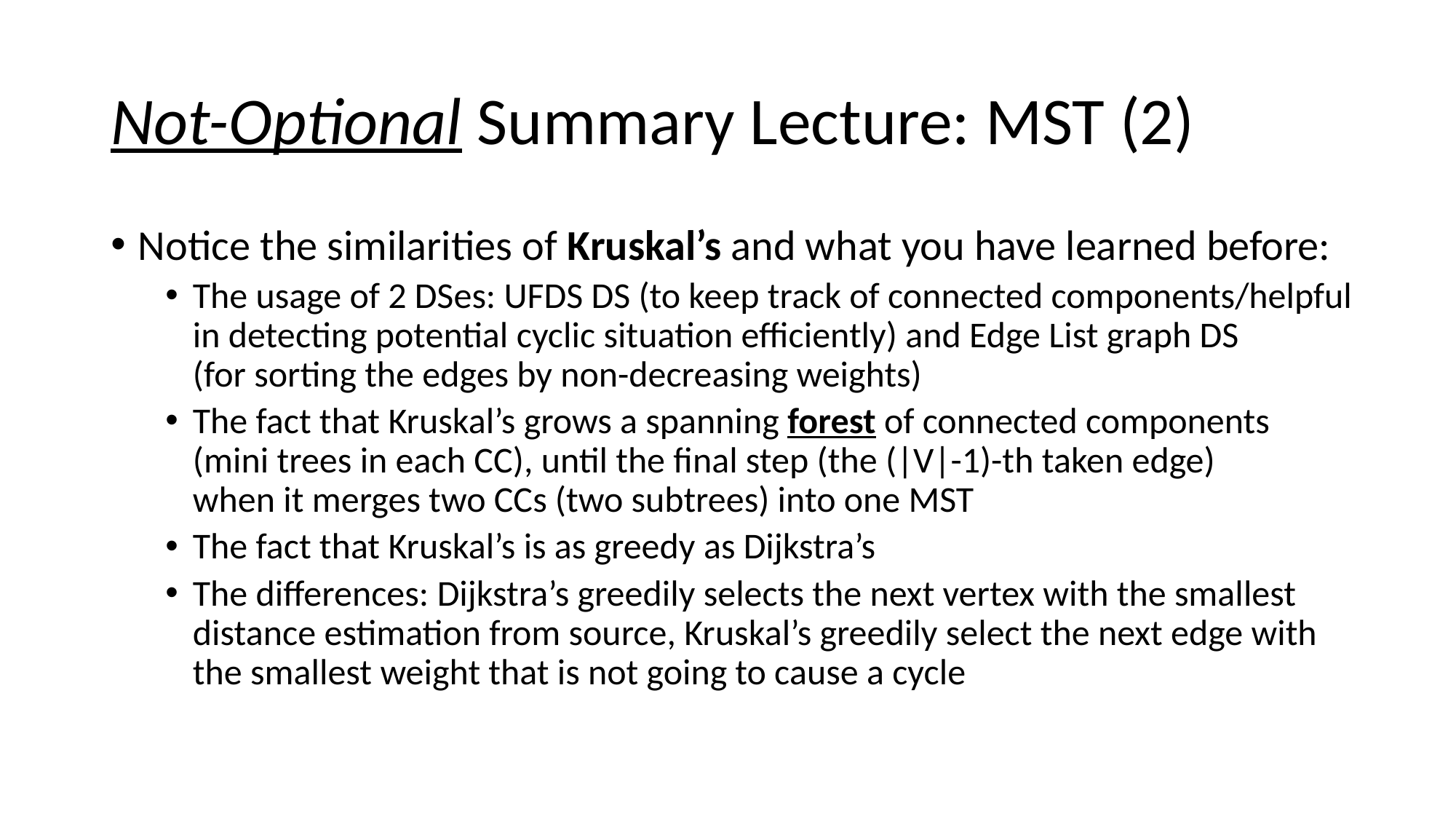

# Not-Optional Summary Lecture: MST (2)
Notice the similarities of Kruskal’s and what you have learned before:
The usage of 2 DSes: UFDS DS (to keep track of connected components/helpful in detecting potential cyclic situation efficiently) and Edge List graph DS
(for sorting the edges by non-decreasing weights)
The fact that Kruskal’s grows a spanning forest of connected components
(mini trees in each CC), until the final step (the (|V|-1)-th taken edge)
when it merges two CCs (two subtrees) into one MST
The fact that Kruskal’s is as greedy as Dijkstra’s
The differences: Dijkstra’s greedily selects the next vertex with the smallest distance estimation from source, Kruskal’s greedily select the next edge with the smallest weight that is not going to cause a cycle